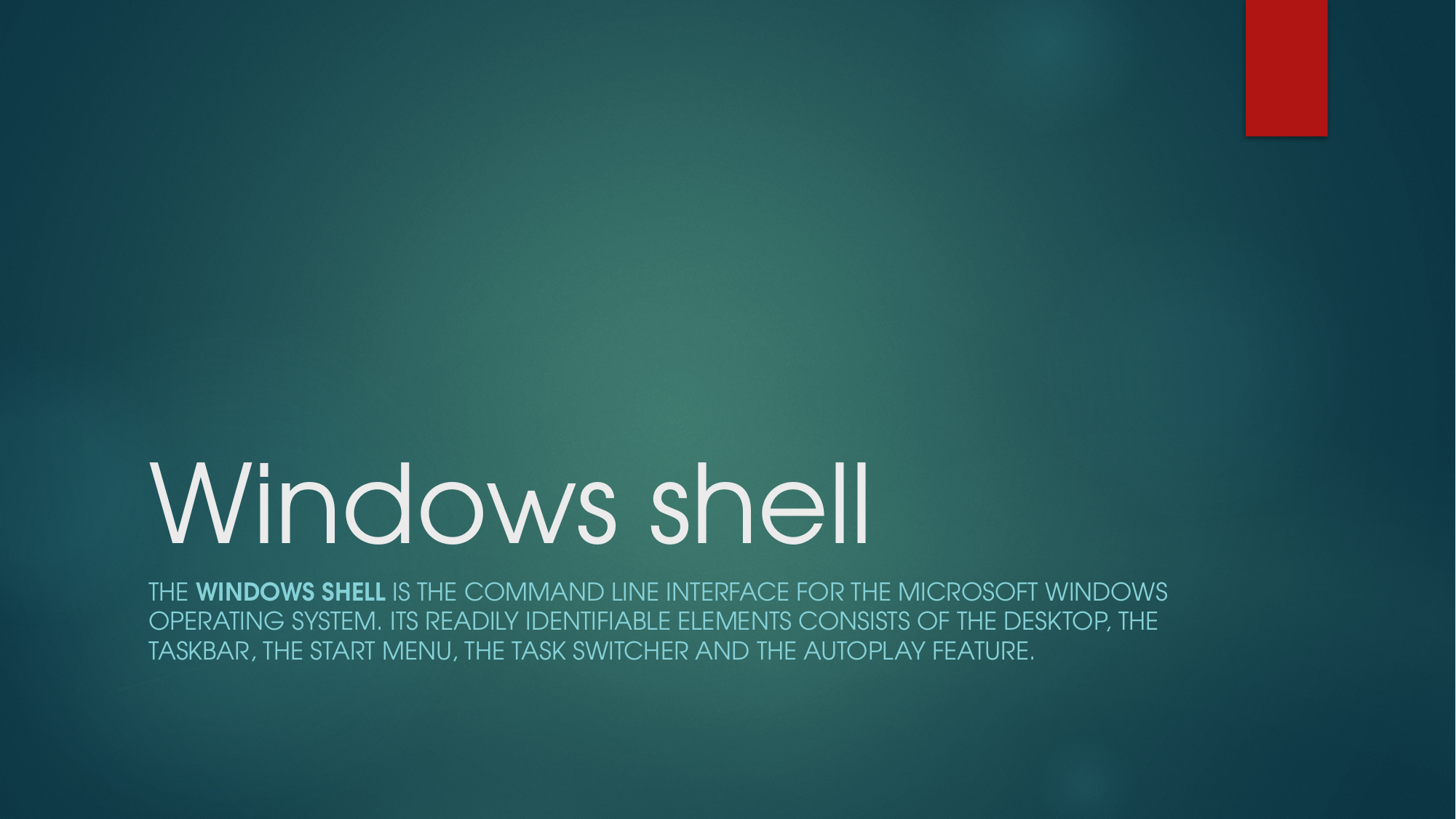

# Windows shell
THE WINDOWS SHELL IS THE COMMAND LINE INTERFACE FOR THE MICROSOFT WINDOWS OPERATING SYSTEM. ITS READILY IDENTIFIABLE ELEMENTS CONSISTS OF THE DESKTOP, THE TASKBAR, THE START MENU, THE TASK SWITCHER AND THE AUTOPLAY FEATURE.